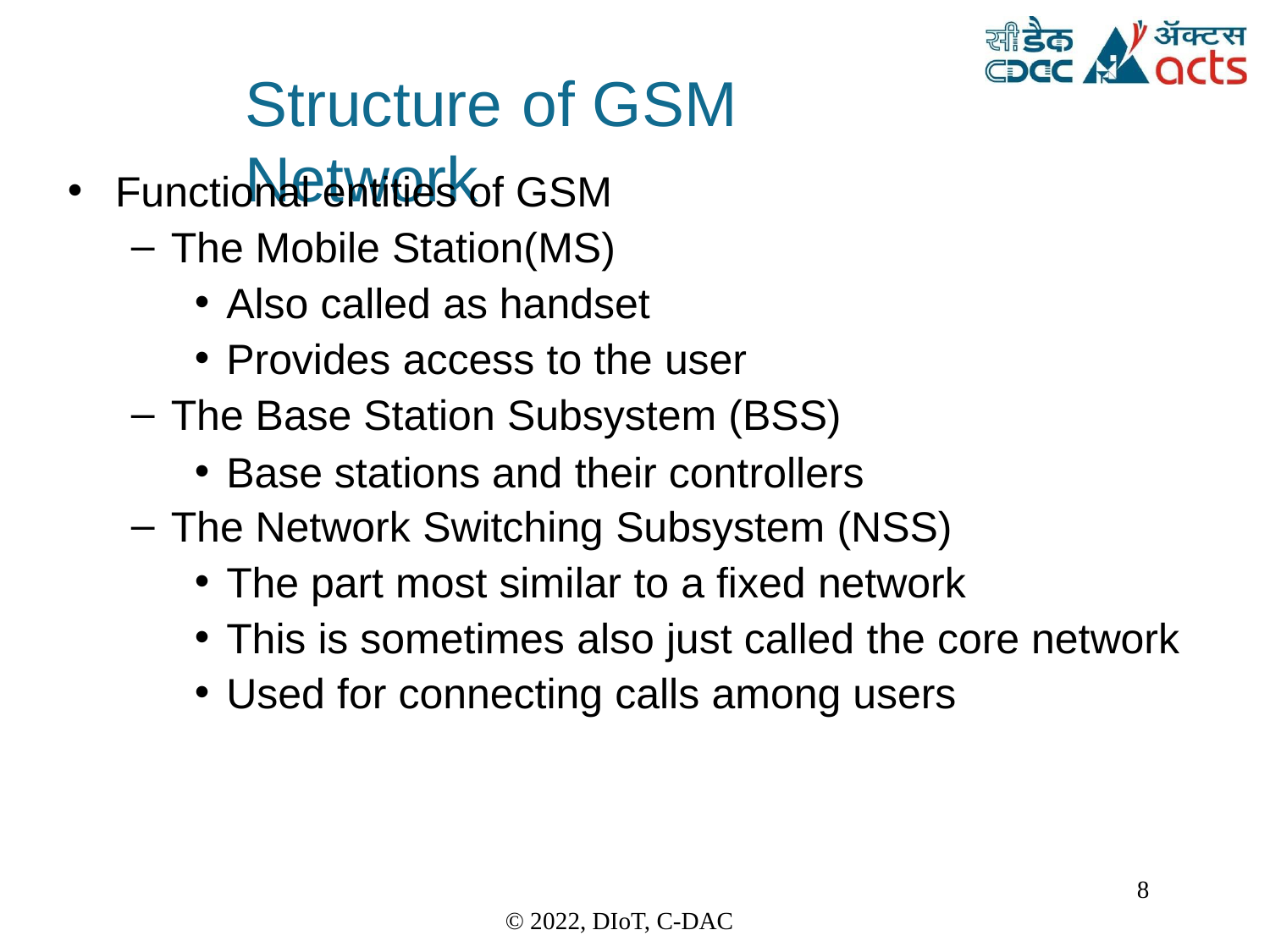

Structure	of GSM	Network
Functional entities of GSM
The Mobile Station(MS)
Also called as handset
Provides access to the user
The Base Station Subsystem (BSS)
Base stations and their controllers
The Network Switching Subsystem (NSS)
The part most similar to a fixed network
This is sometimes also just called the core network
Used for connecting calls among users
8
© 2022, DIoT, C-DAC